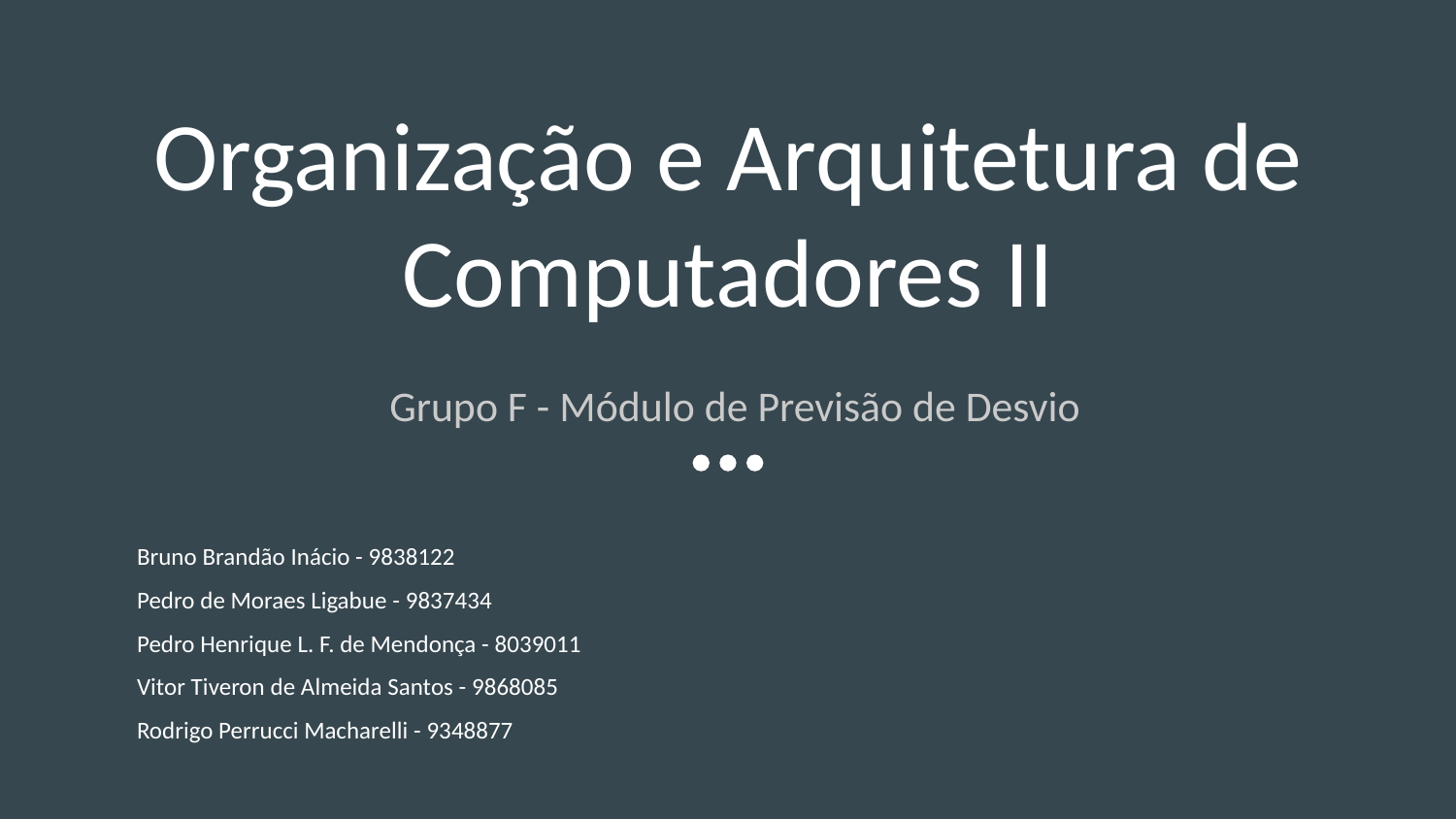

# Organização e Arquitetura de Computadores II
Grupo F - Módulo de Previsão de Desvio
Bruno Brandão Inácio - 9838122
Pedro de Moraes Ligabue - 9837434
Pedro Henrique L. F. de Mendonça - 8039011
Vitor Tiveron de Almeida Santos - 9868085
Rodrigo Perrucci Macharelli - 9348877